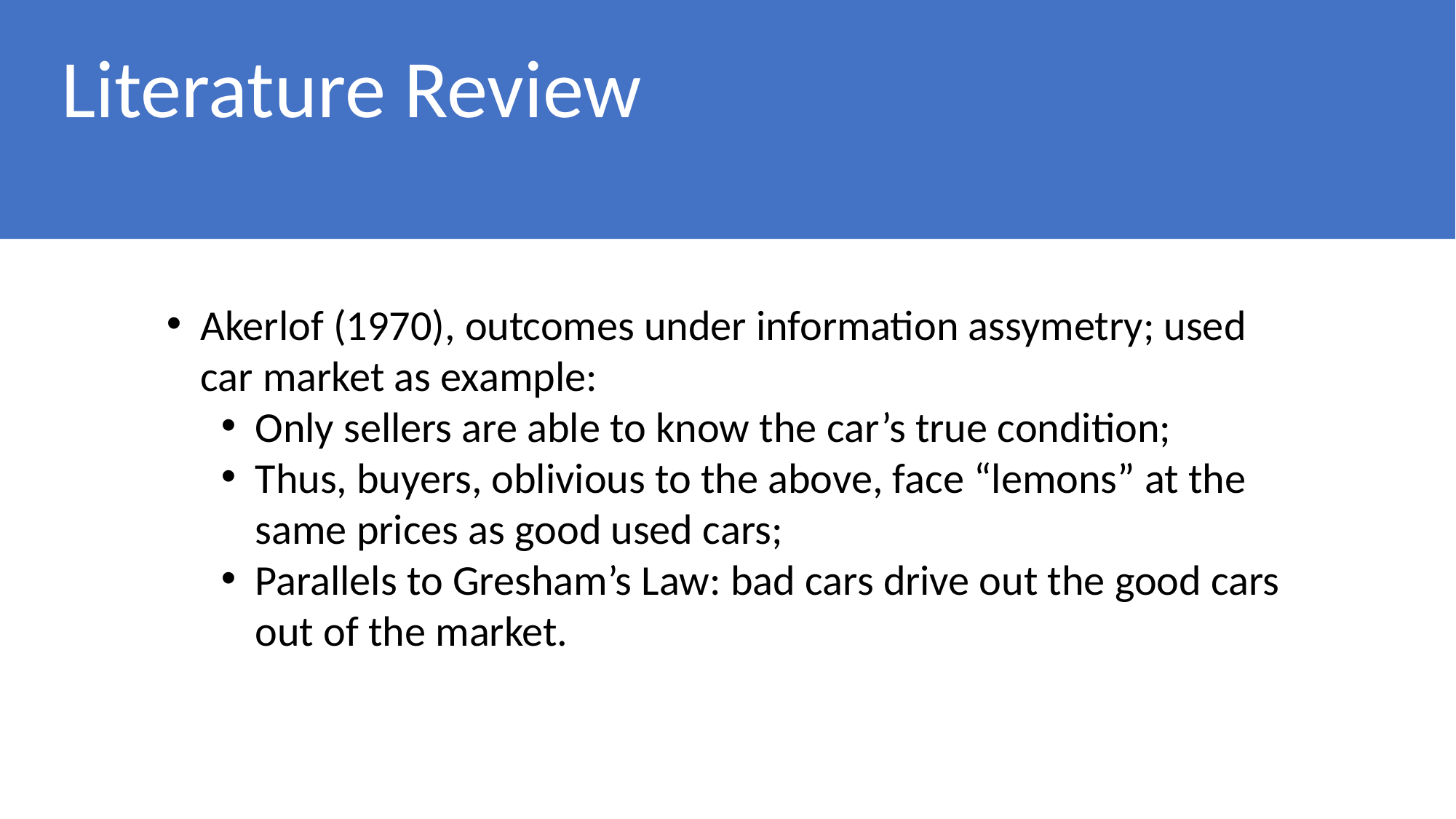

# Literature Review
Akerlof (1970), outcomes under information assymetry; used car market as example:
Only sellers are able to know the car’s true condition;
Thus, buyers, oblivious to the above, face “lemons” at the same prices as good used cars;
Parallels to Gresham’s Law: bad cars drive out the good cars out of the market.